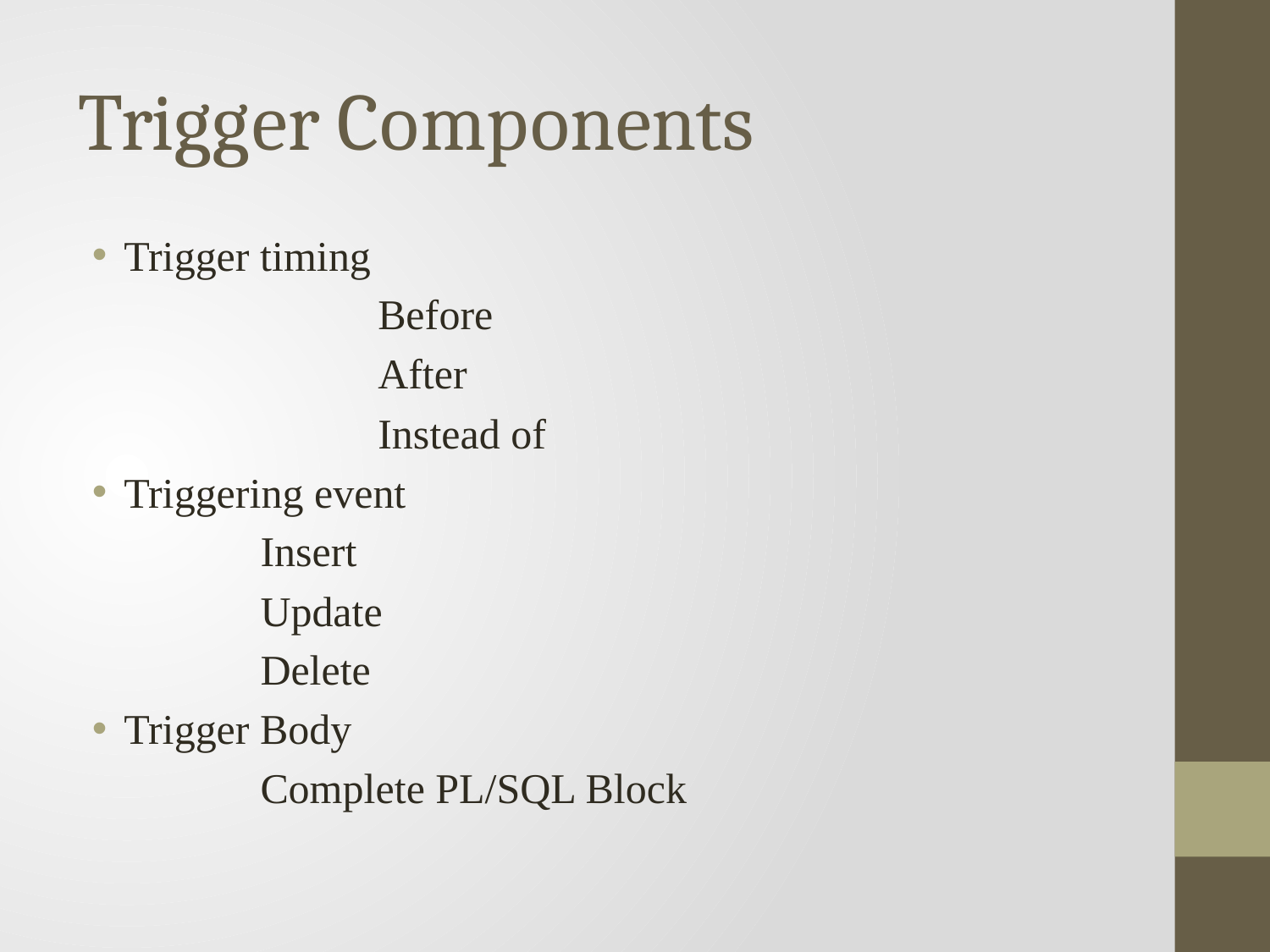

# Trigger Components
Trigger timing
			Before
			After
			Instead of
Triggering event
Insert
Update
Delete
Trigger Body
Complete PL/SQL Block